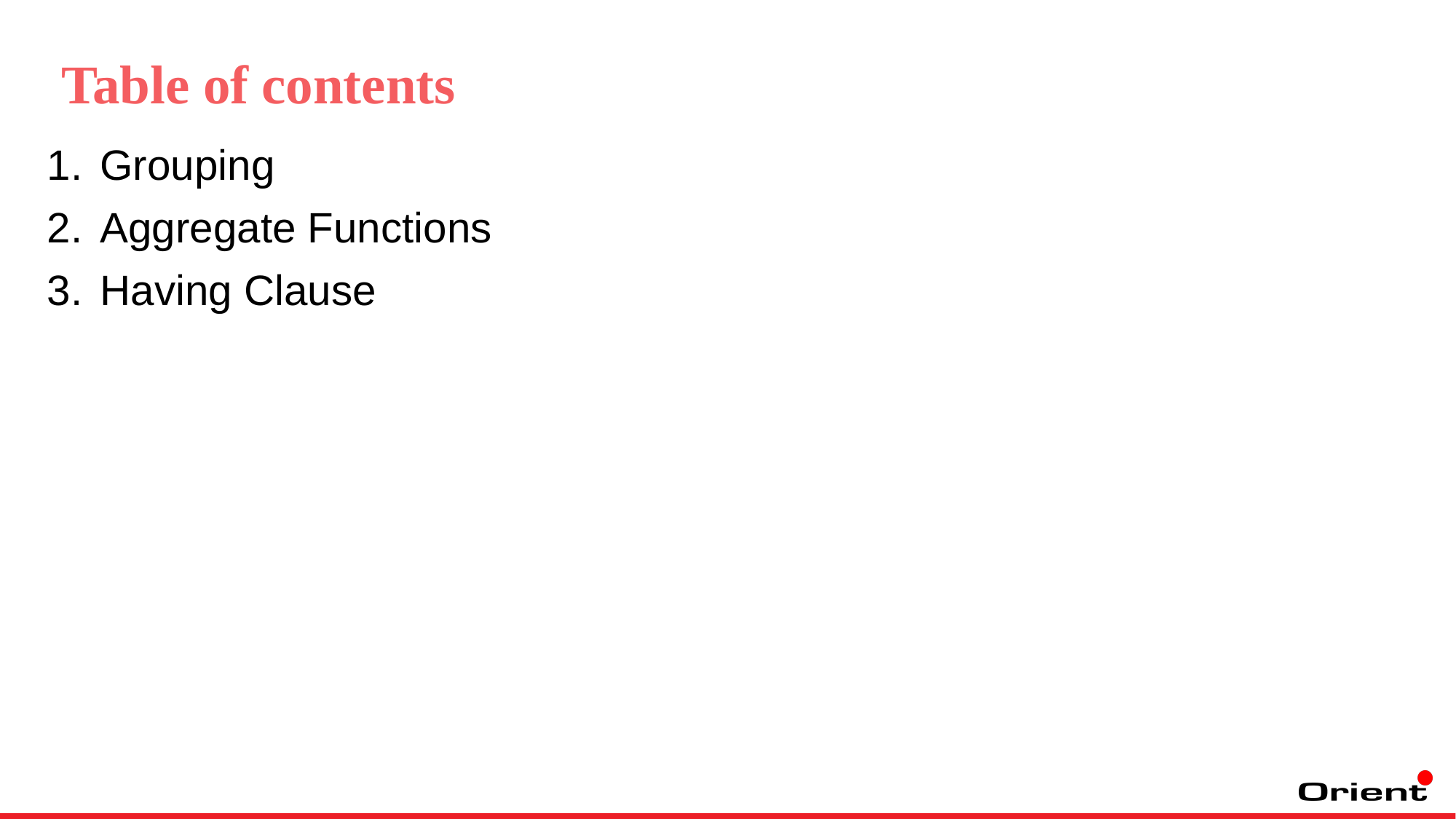

Table of contents
Grouping
Aggregate Functions
Having Clause